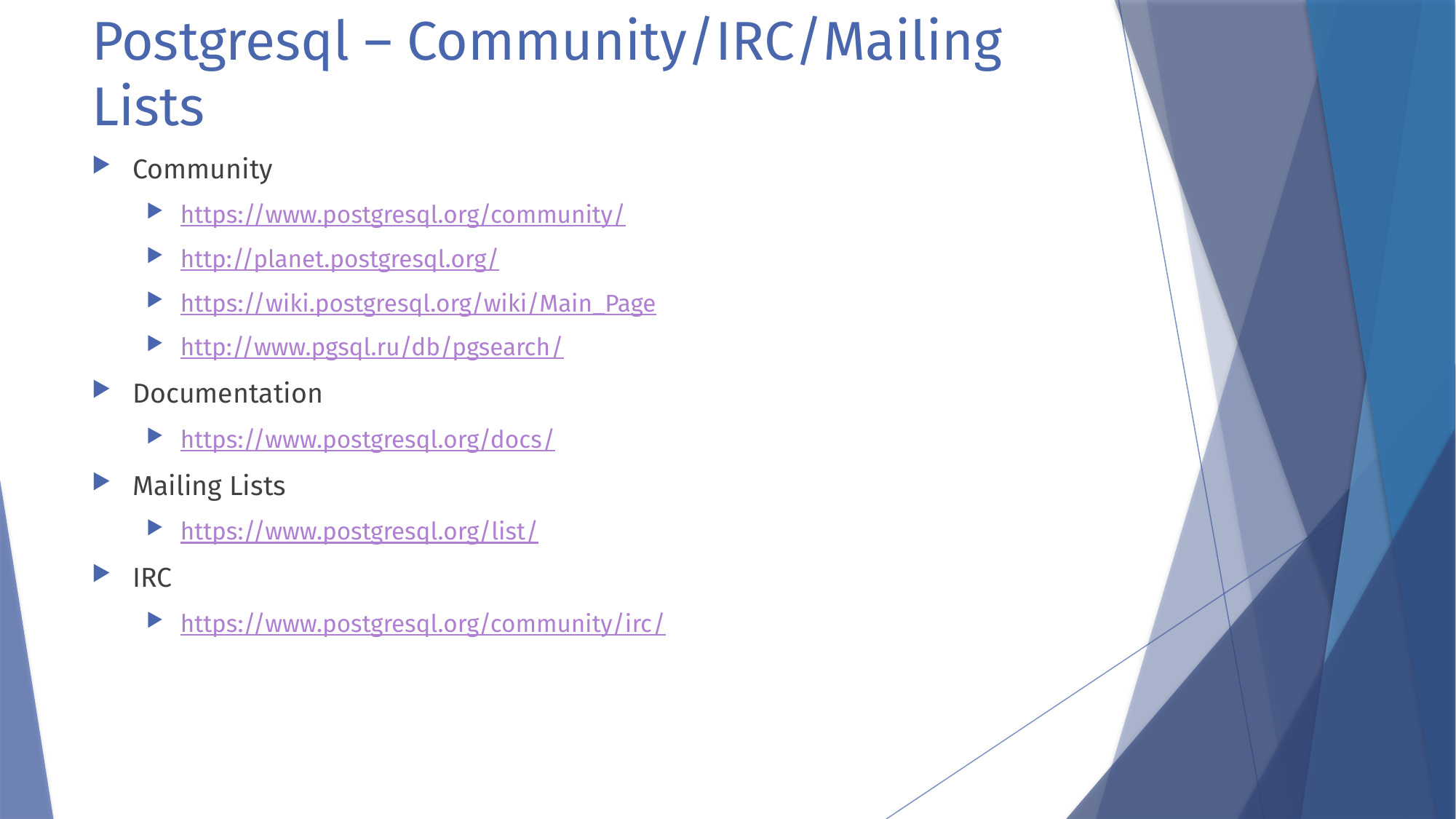

# Postgresql – Community/IRC/Mailing Lists
Community
https://www.postgresql.org/community/
http://planet.postgresql.org/
https://wiki.postgresql.org/wiki/Main_Page
http://www.pgsql.ru/db/pgsearch/
Documentation
https://www.postgresql.org/docs/
Mailing Lists
https://www.postgresql.org/list/
IRC
https://www.postgresql.org/community/irc/